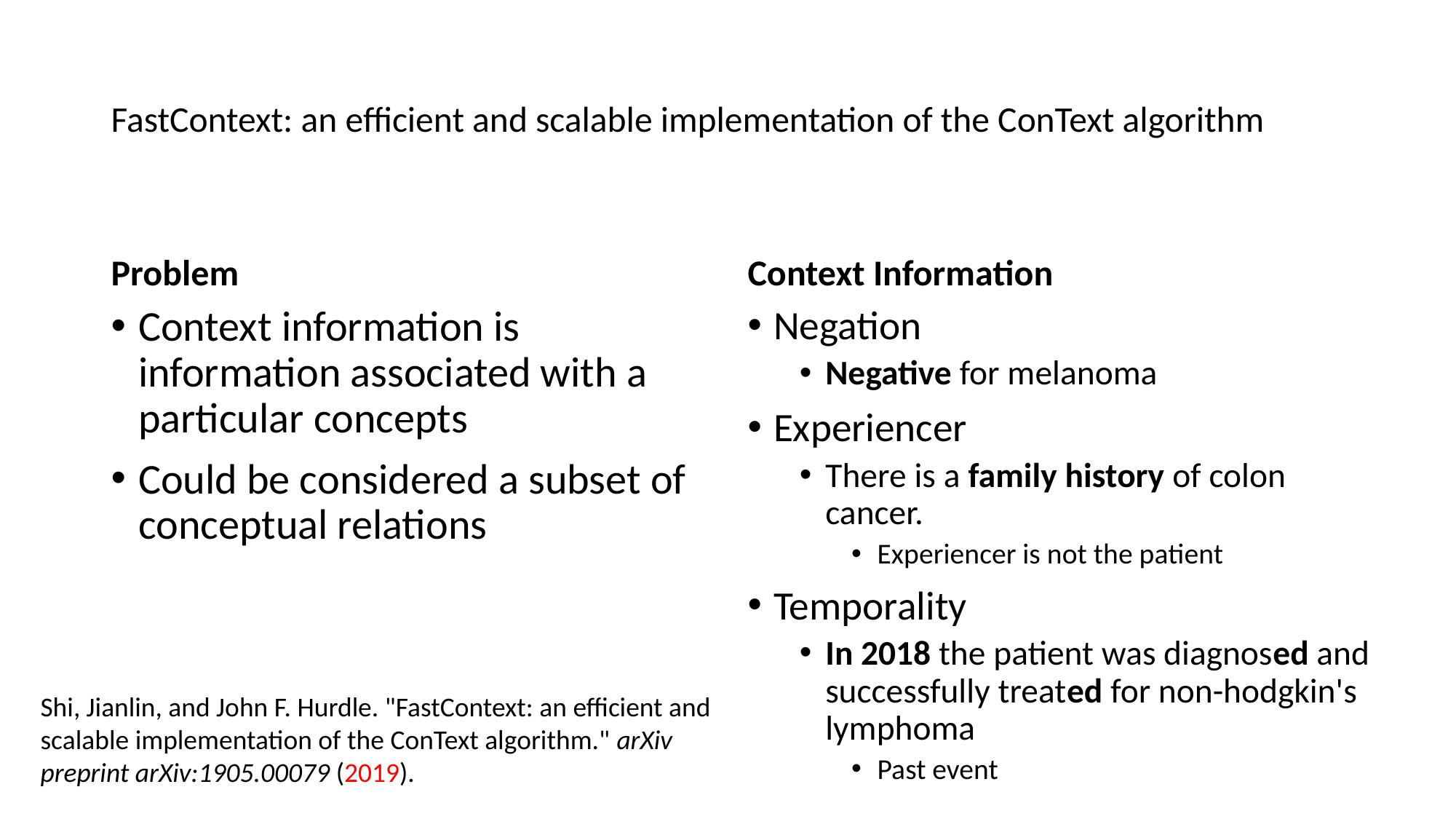

# FastContext: an efficient and scalable implementation of the ConText algorithm
Problem
Context Information
Negation
Negative for melanoma
Experiencer
There is a family history of colon cancer.
Experiencer is not the patient
Temporality
In 2018 the patient was diagnosed and successfully treated for non-hodgkin's lymphoma
Past event
Context information is information associated with a particular concepts
Could be considered a subset of conceptual relations
Shi, Jianlin, and John F. Hurdle. "FastContext: an efficient and scalable implementation of the ConText algorithm." arXiv preprint arXiv:1905.00079 (2019).